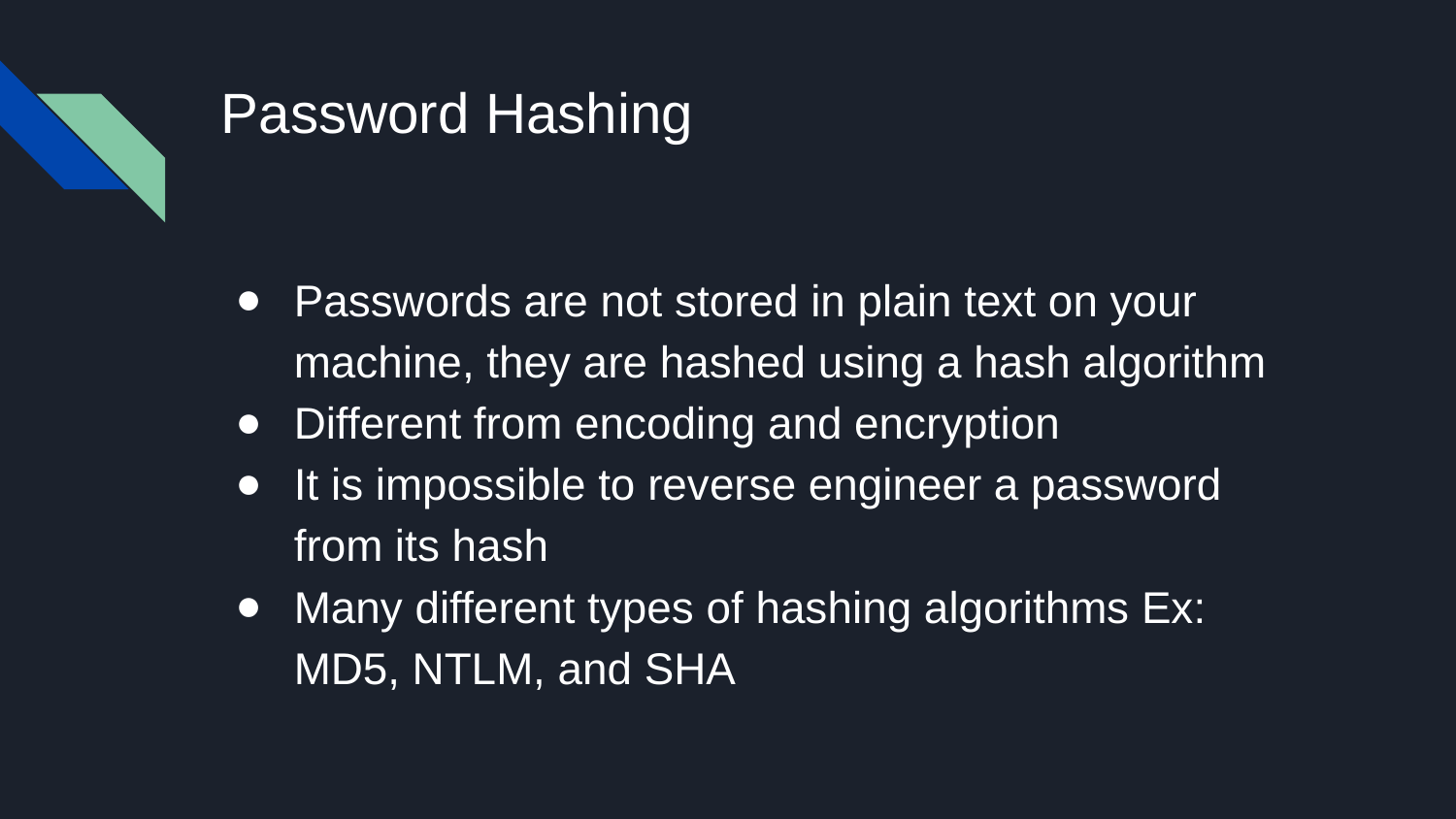

# Password Hashing

Passwords are not stored in plain text on your machine, they are hashed using a hash algorithm
Different from encoding and encryption
It is impossible to reverse engineer a password from its hash
Many different types of hashing algorithms Ex: MD5, NTLM, and SHA